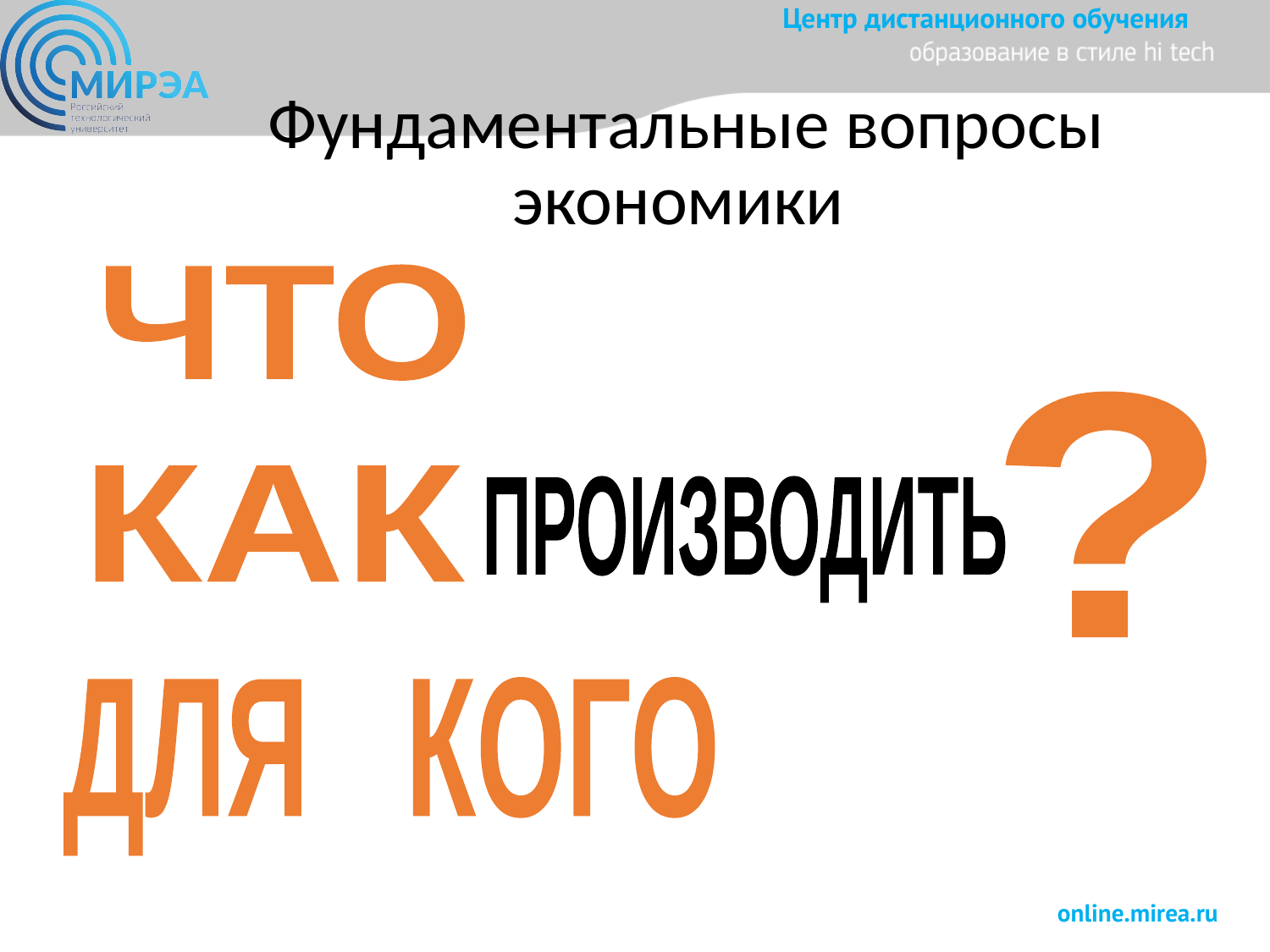

# Фундаментальные вопросы экономики
ЧТО
?
КАК
ПРОИЗВОДИТЬ
ДЛЯ   КОГО